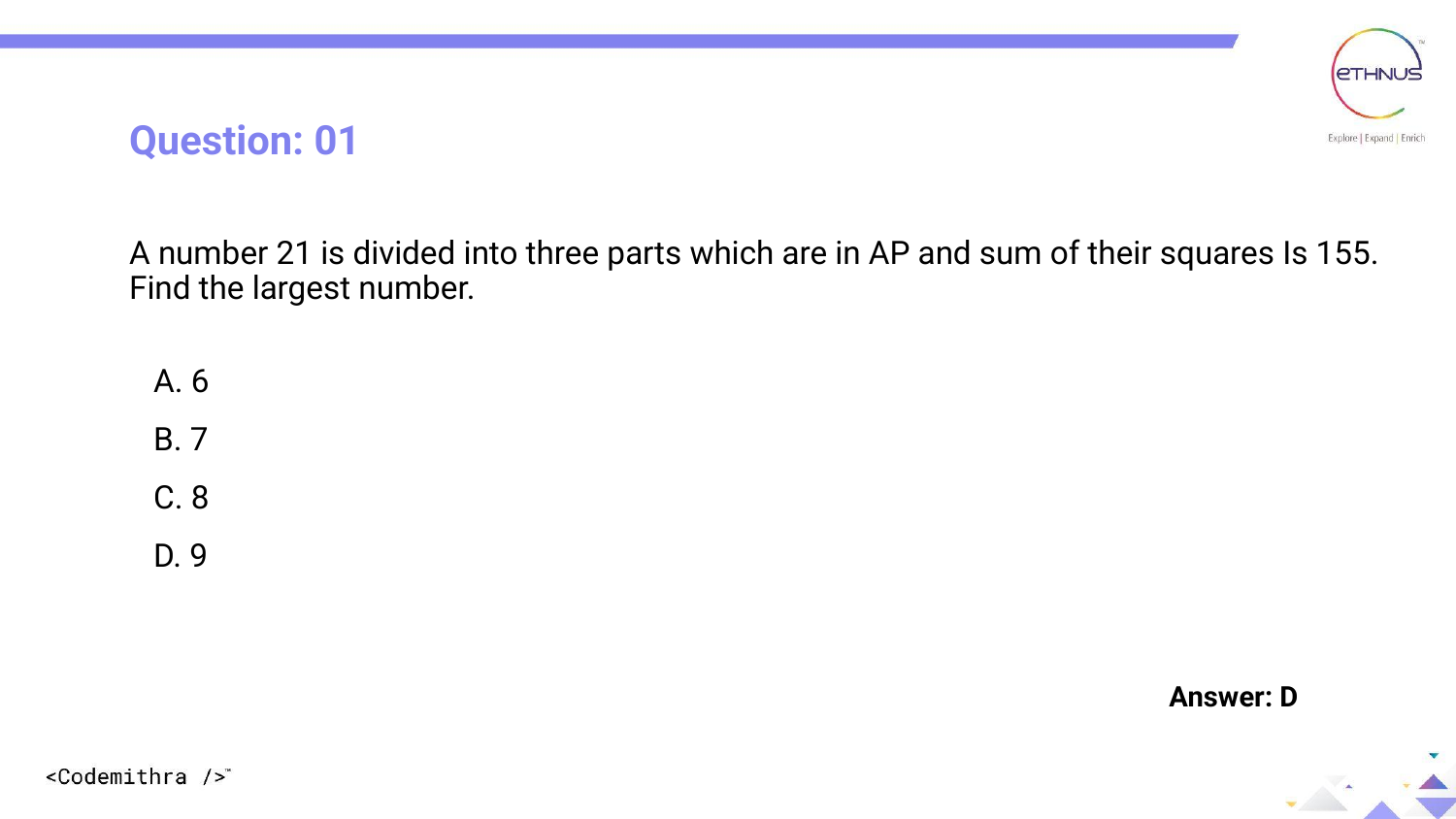

Question: 01
A number 21 is divided into three parts which are in AP and sum of their squares Is 155. Find the largest number.

A. 6
B. 7
C. 8
D. 9

Answer: D